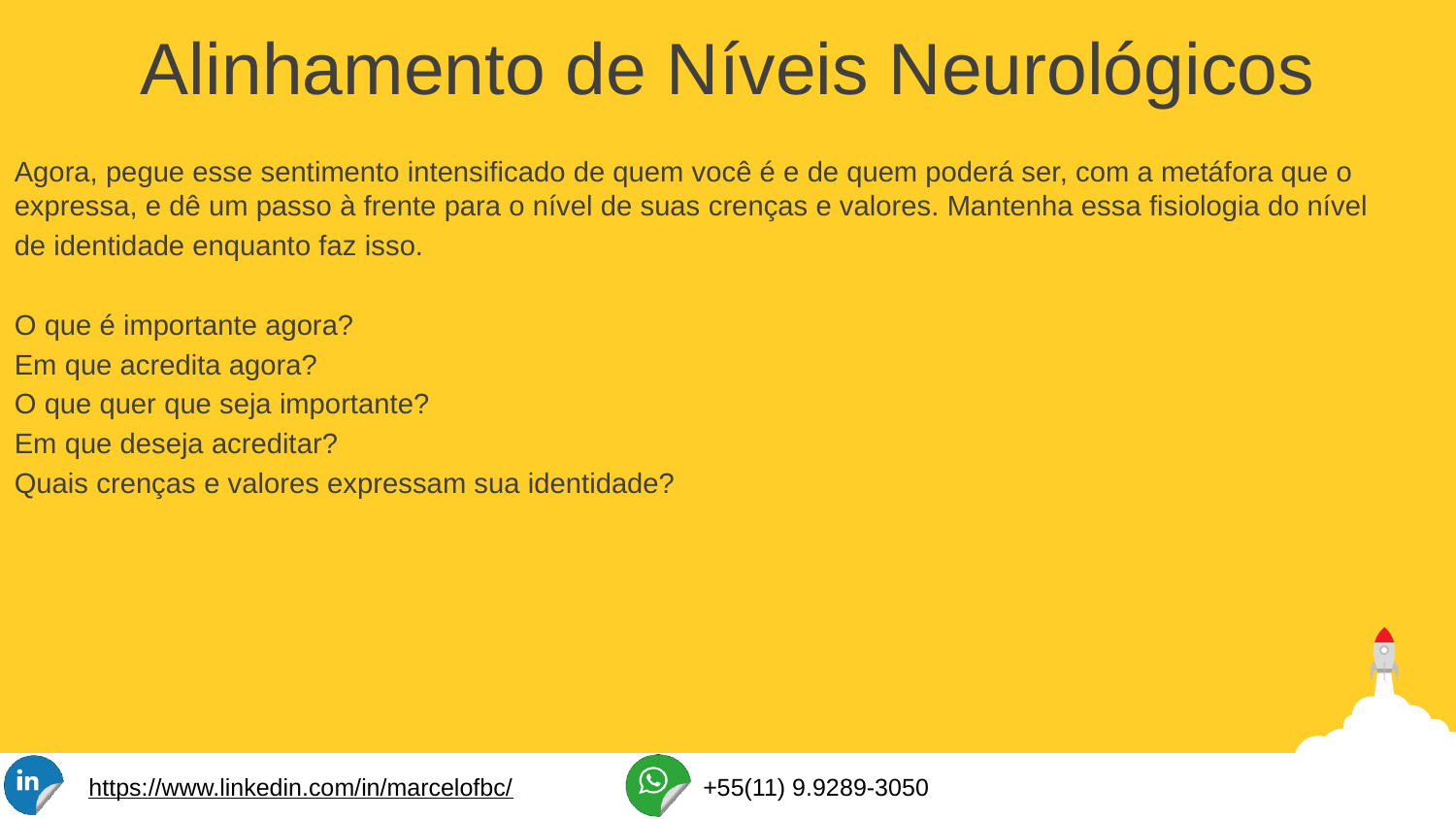

Alinhamento de Níveis Neurológicos
Agora, pegue esse sentimento intensificado de quem você é e de quem poderá ser, com a metáfora que o expressa, e dê um passo à frente para o nível de suas crenças e valores. Mantenha essa fisiologia do nível
de identidade enquanto faz isso.

O que é importante agora?
Em que acredita agora?
O que quer que seja importante?
Em que deseja acreditar?
Quais crenças e valores expressam sua identidade?